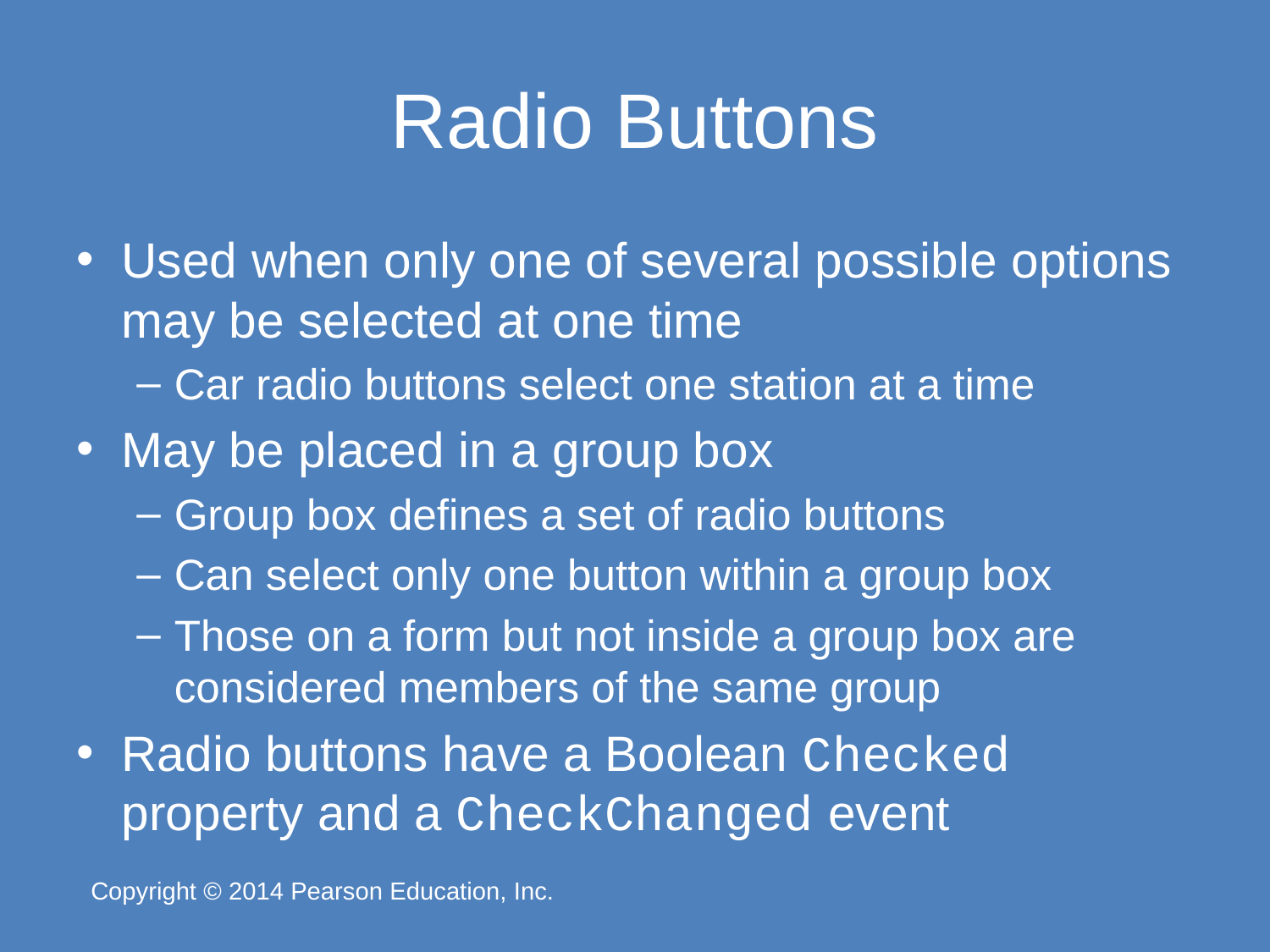

# Radio Buttons
Used when only one of several possible options may be selected at one time
Car radio buttons select one station at a time
May be placed in a group box
Group box defines a set of radio buttons
Can select only one button within a group box
Those on a form but not inside a group box are considered members of the same group
Radio buttons have a Boolean Checked property and a CheckChanged event